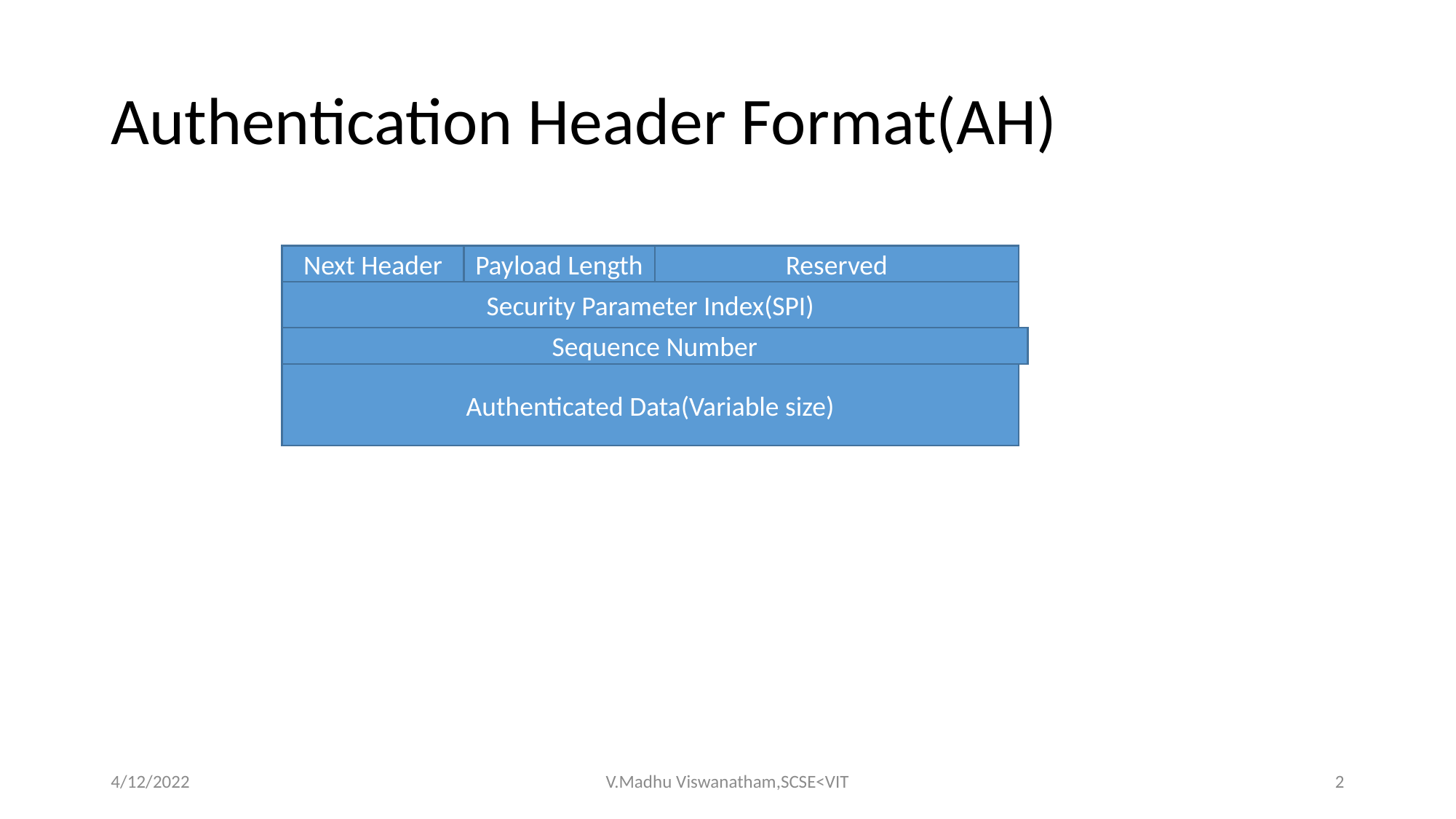

# Authentication Header Format(AH)

Next Header
Payload Length
Reserved
Security Parameter Index(SPI)
Sequence Number
Authenticated Data(Variable size)
4/12/2022
V.Madhu Viswanatham,SCSE<VIT
2